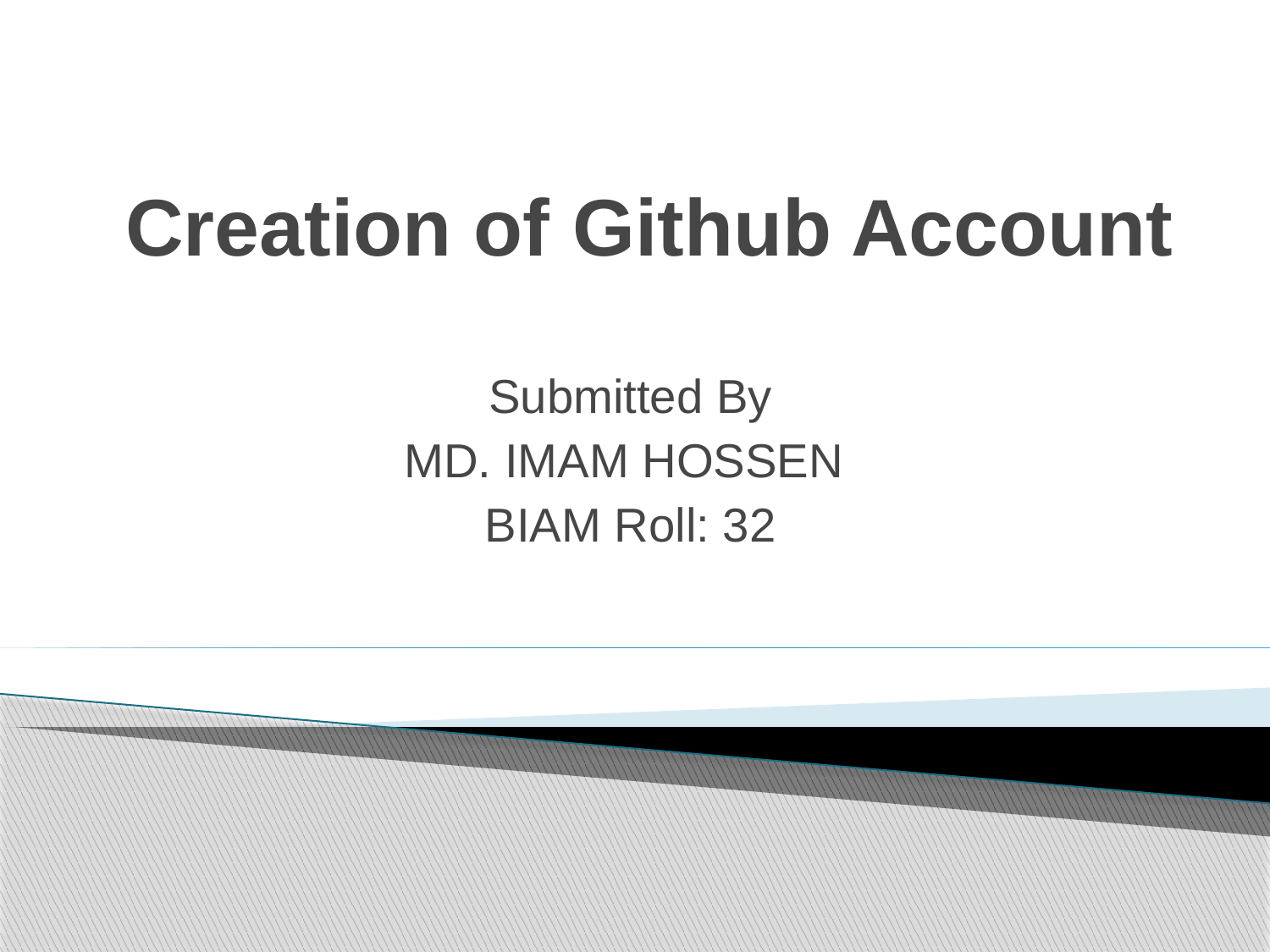

# Creation of Github Account
Submitted By
MD. IMAM HOSSEN
BIAM Roll: 32